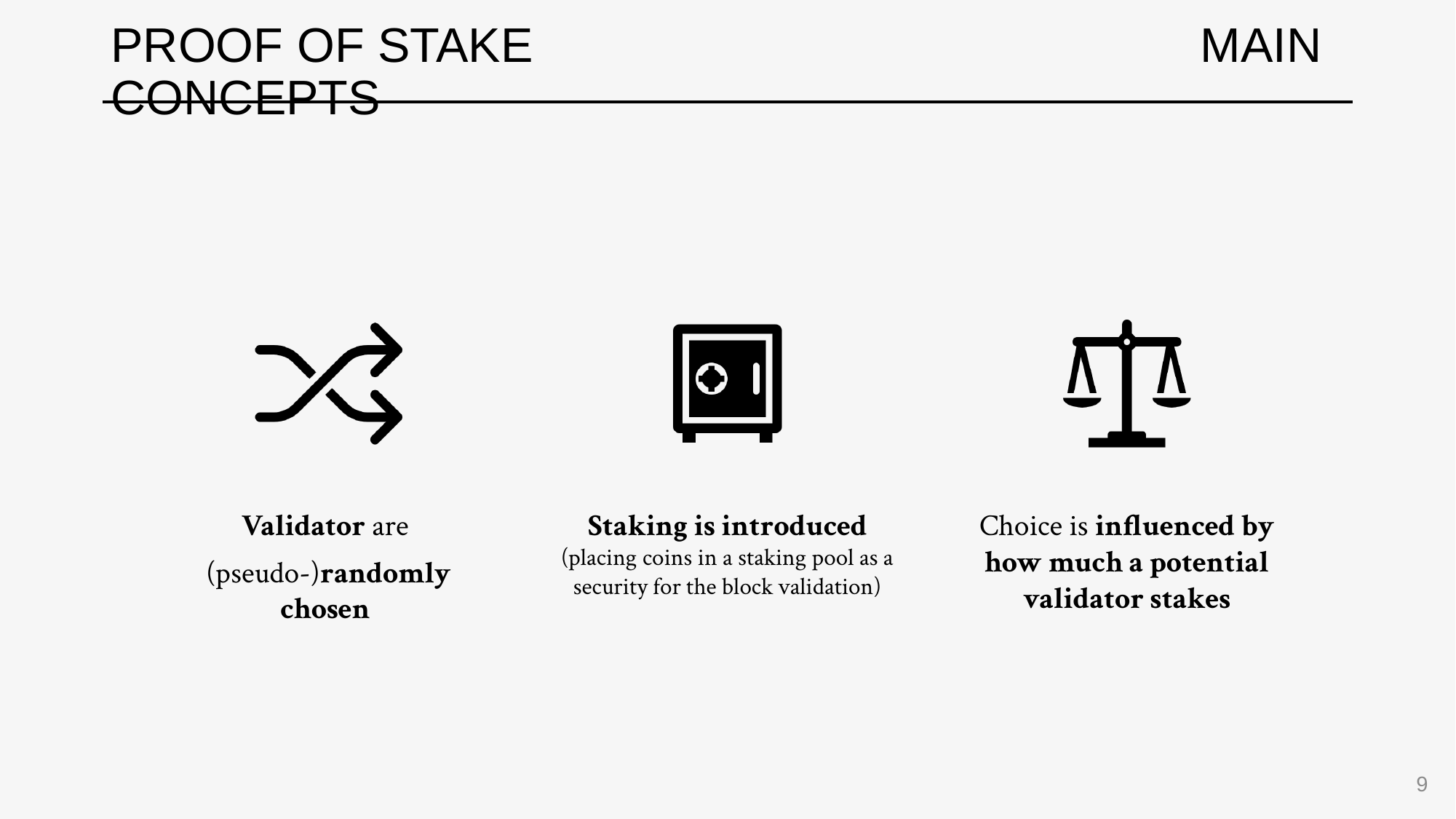

# PROOF OF STAKE	            				        MAIN CONCEPTS
Validator are
(pseudo-)randomly chosen
Staking is introduced (placing coins in a staking pool as a security for the block validation)
Choice is influenced by how much a potential validator stakes
9